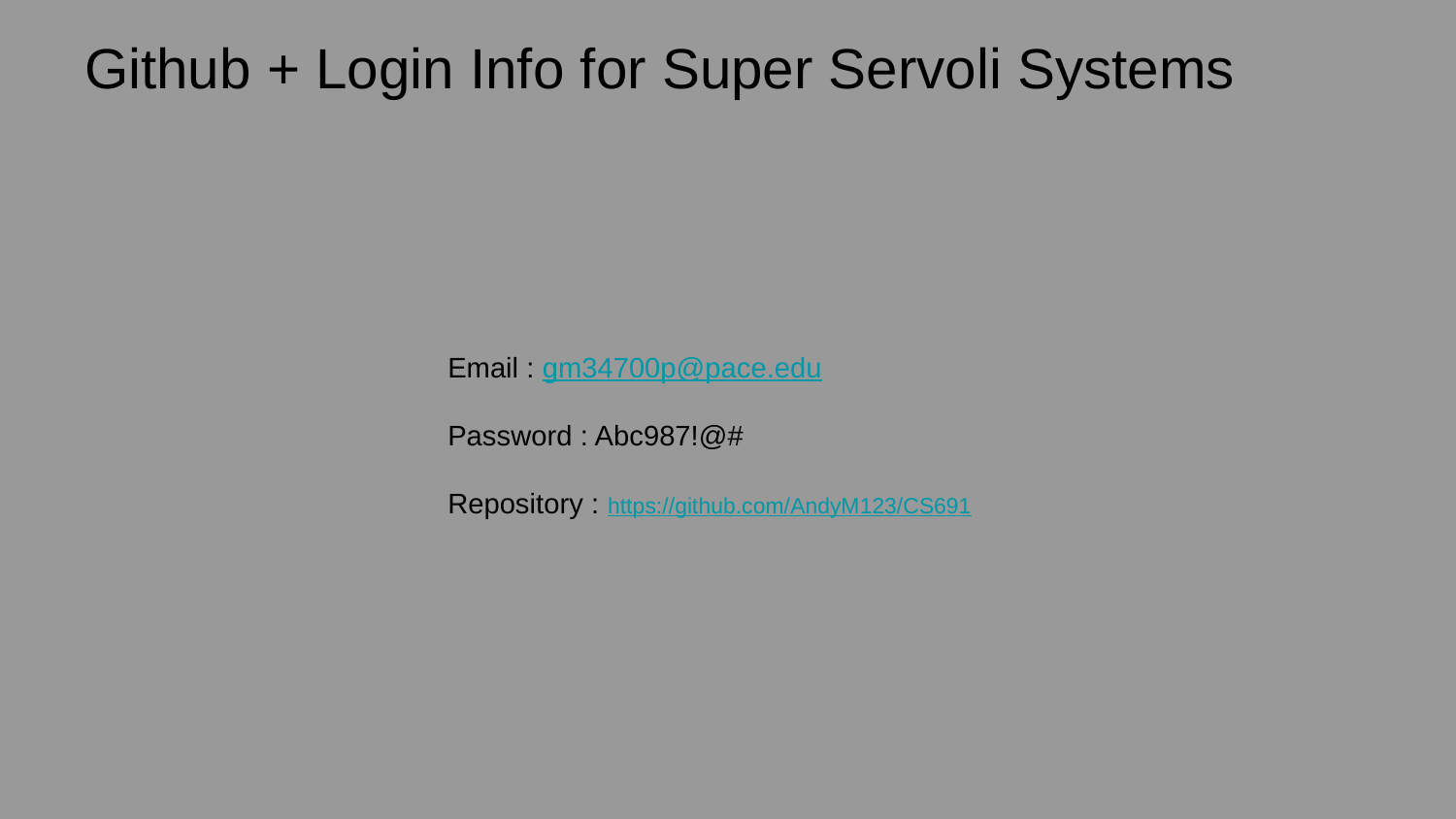

# Github + Login Info for Super Servoli Systems
Email : gm34700p@pace.edu

Password : Abc987!@#

Repository : https://github.com/AndyM123/CS691